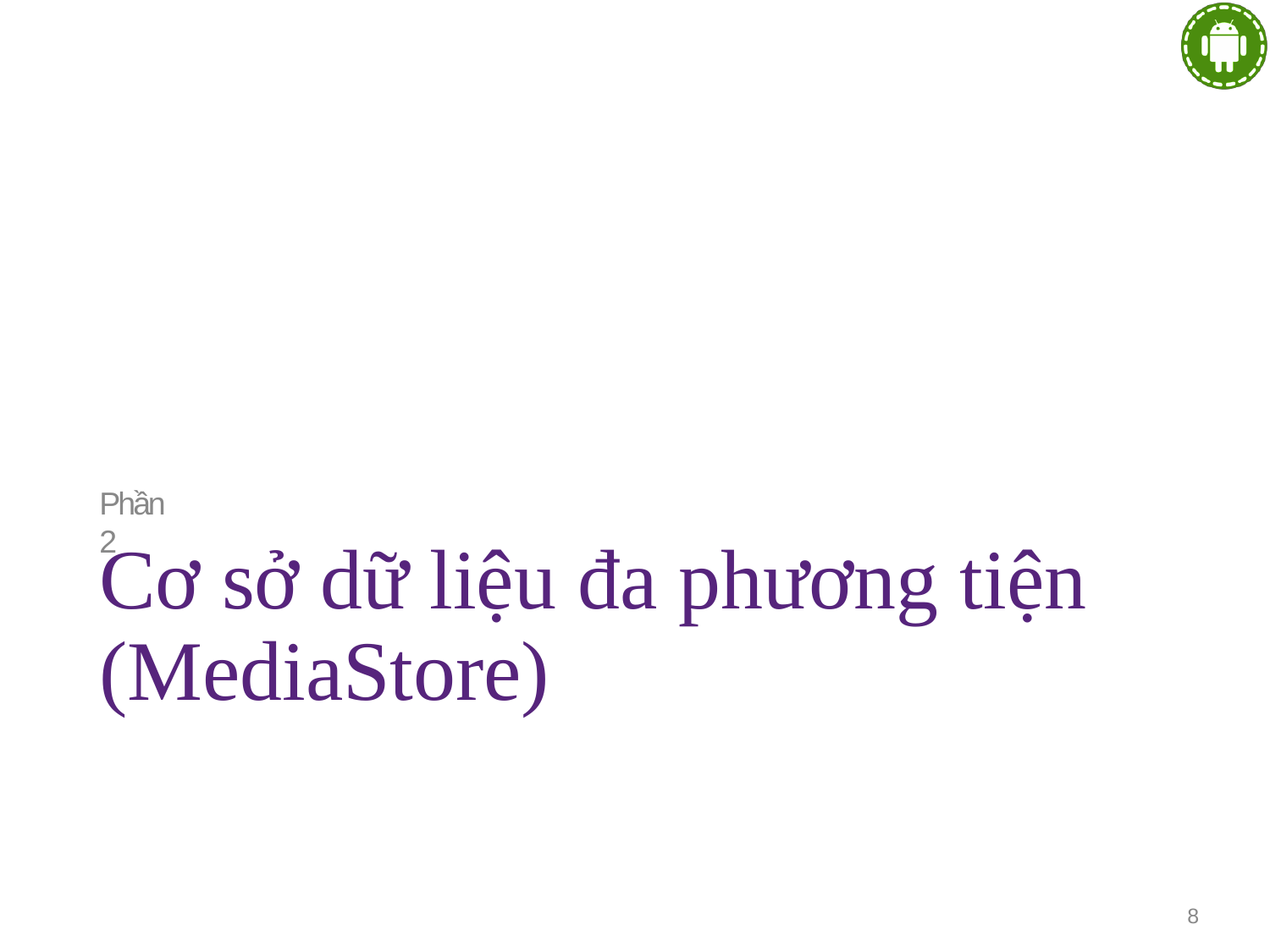

Phần 2
# Cơ sở dữ liệu đa phương tiện  (MediaStore)
8